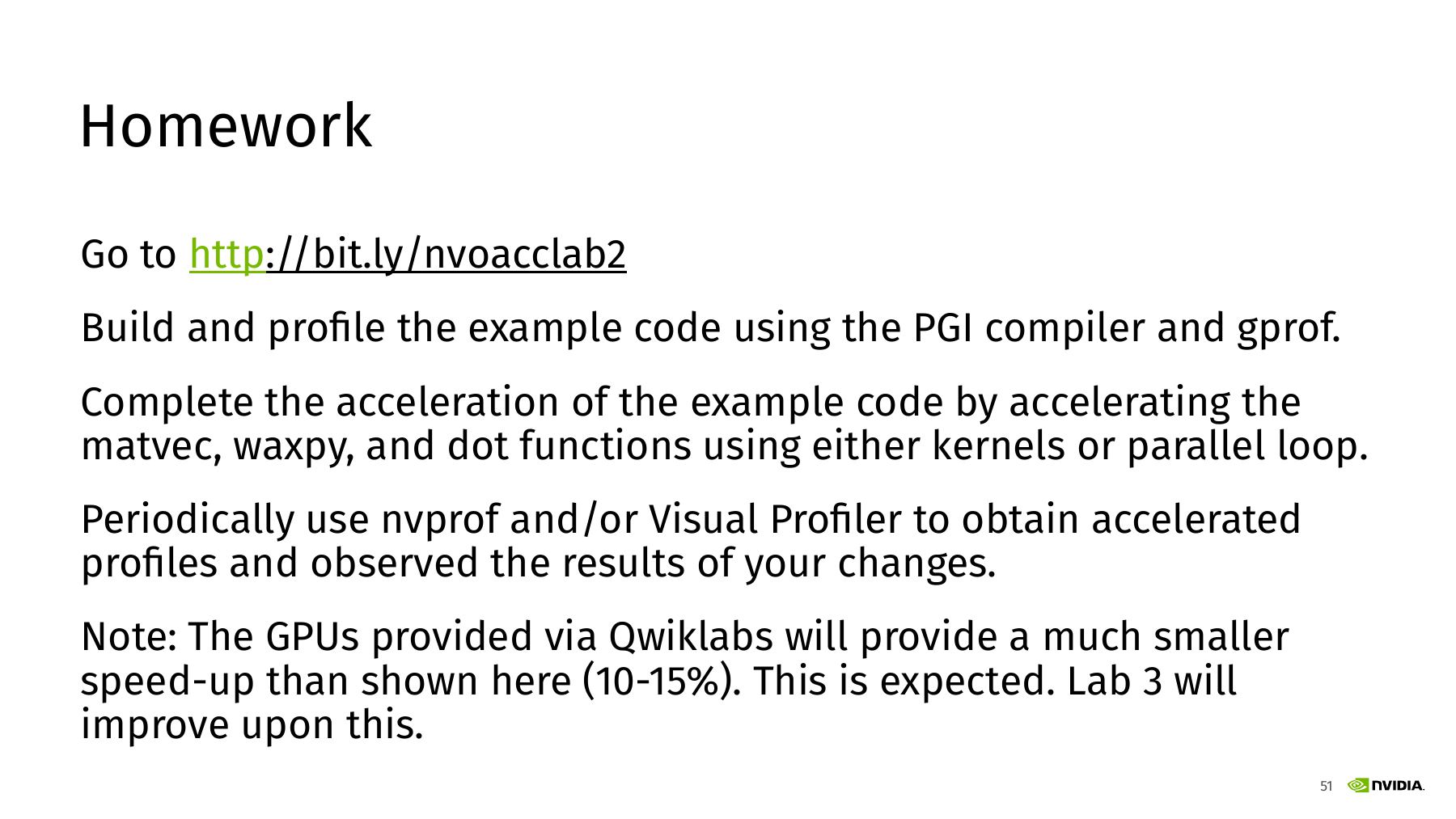

# Homework

Go to http://bit.ly/nvoacclab2
Build and profile the example code using the PGI compiler and gprof.
Complete the acceleration of the example code by accelerating the matvec, waxpy, and dot functions using either kernels or parallel loop.
Periodically use nvprof and/or Visual Profiler to obtain accelerated profiles and observed the results of your changes.
Note: The GPUs provided via Qwiklabs will provide a much smaller speed-up than shown here (10-15%). This is expected. Lab 3 will improve upon this.